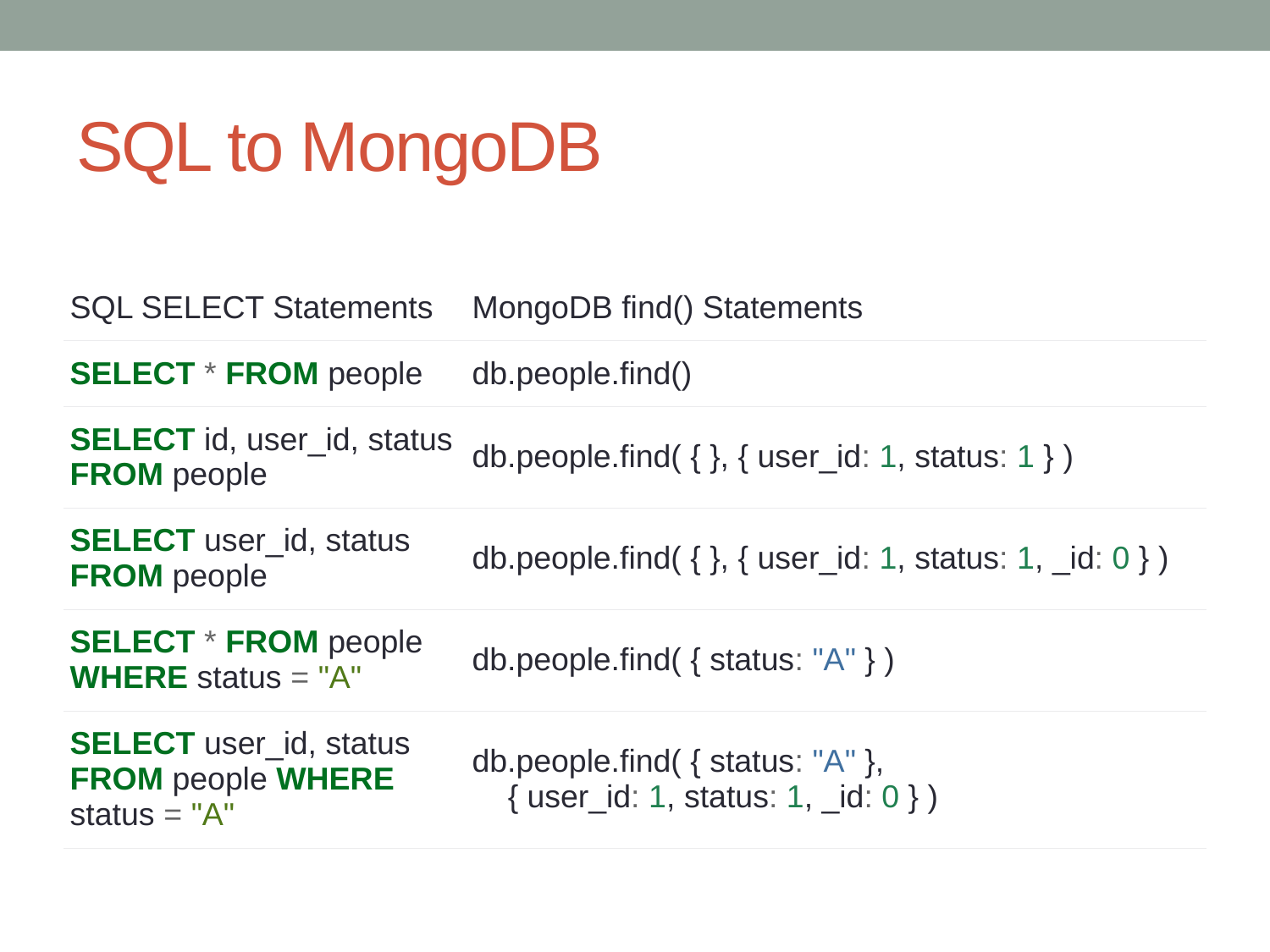

# SQL to MongoDB
| SQL SELECT Statements | MongoDB find() Statements |
| --- | --- |
| SELECT \* FROM people | db.people.find() |
| SELECT id, user\_id, status FROM people | db.people.find( { }, { user\_id: 1, status: 1 } ) |
| SELECT user\_id, status FROM people | db.people.find( { }, { user\_id: 1, status: 1, \_id: 0 } ) |
| SELECT \* FROM people WHERE status = "A" | db.people.find( { status: "A" } ) |
| SELECT user\_id, status FROM people WHERE status = "A" | db.people.find( { status: "A" }, { user\_id: 1, status: 1, \_id: 0 } ) |